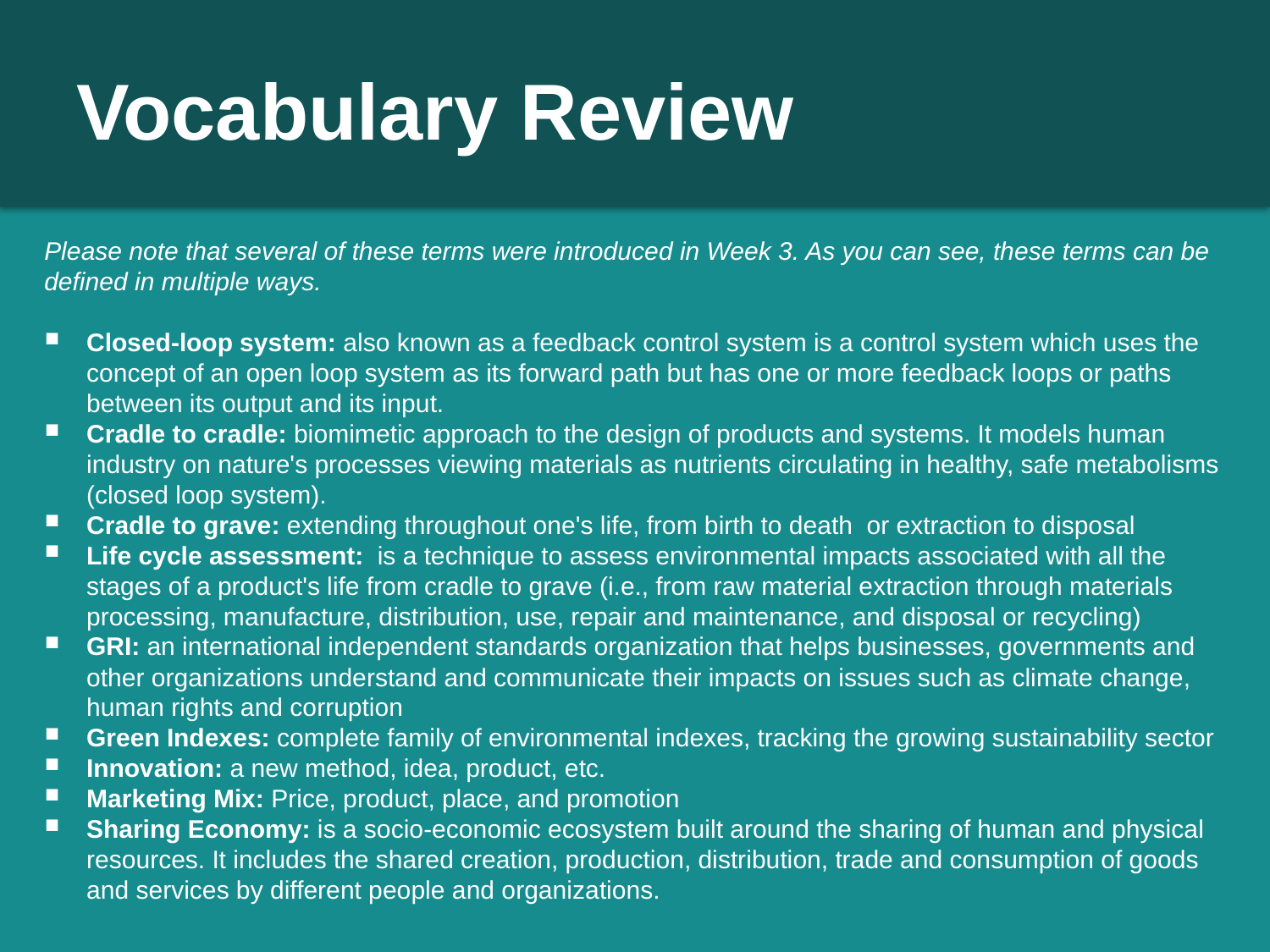

# Vocabulary Review
Please note that several of these terms were introduced in Week 3. As you can see, these terms can be defined in multiple ways.

Closed-loop system: also known as a feedback control system is a control system which uses the concept of an open loop system as its forward path but has one or more feedback loops or paths between its output and its input.
Cradle to cradle: biomimetic approach to the design of products and systems. It models human industry on nature's processes viewing materials as nutrients circulating in healthy, safe metabolisms (closed loop system).
Cradle to grave: extending throughout one's life, from birth to death  or extraction to disposal
Life cycle assessment:  is a technique to assess environmental impacts associated with all the stages of a product's life from cradle to grave (i.e., from raw material extraction through materials processing, manufacture, distribution, use, repair and maintenance, and disposal or recycling)
GRI: an international independent standards organization that helps businesses, governments and other organizations understand and communicate their impacts on issues such as climate change, human rights and corruption
Green Indexes: complete family of environmental indexes, tracking the growing sustainability sector
Innovation: a new method, idea, product, etc.
Marketing Mix: Price, product, place, and promotion
Sharing Economy: is a socio-economic ecosystem built around the sharing of human and physical resources. It includes the shared creation, production, distribution, trade and consumption of goods and services by different people and organizations.